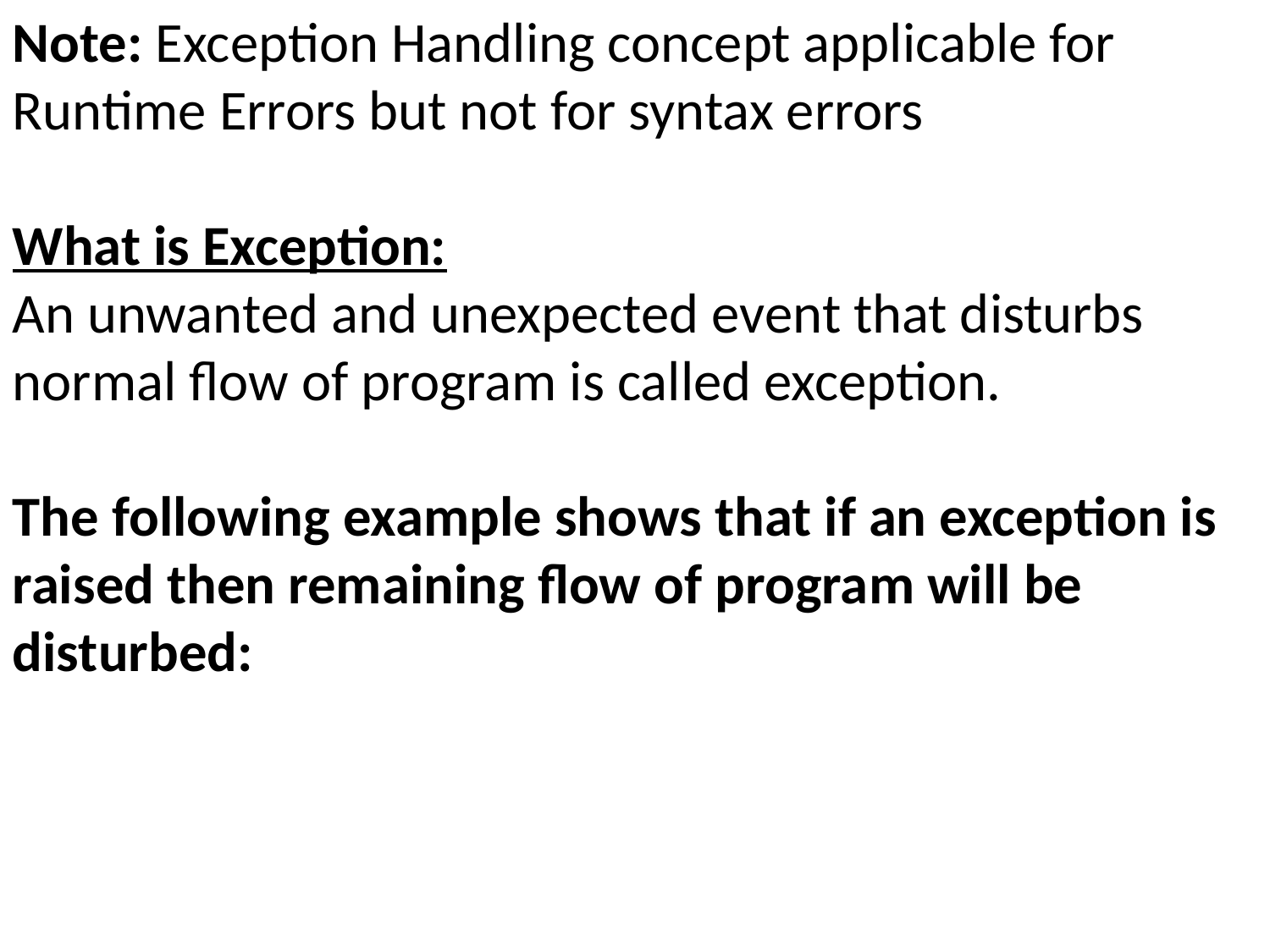

Note: Exception Handling concept applicable for Runtime Errors but not for syntax errors

What is Exception:
An unwanted and unexpected event that disturbs normal flow of program is called exception.

The following example shows that if an exception is raised then remaining flow of program will be disturbed: